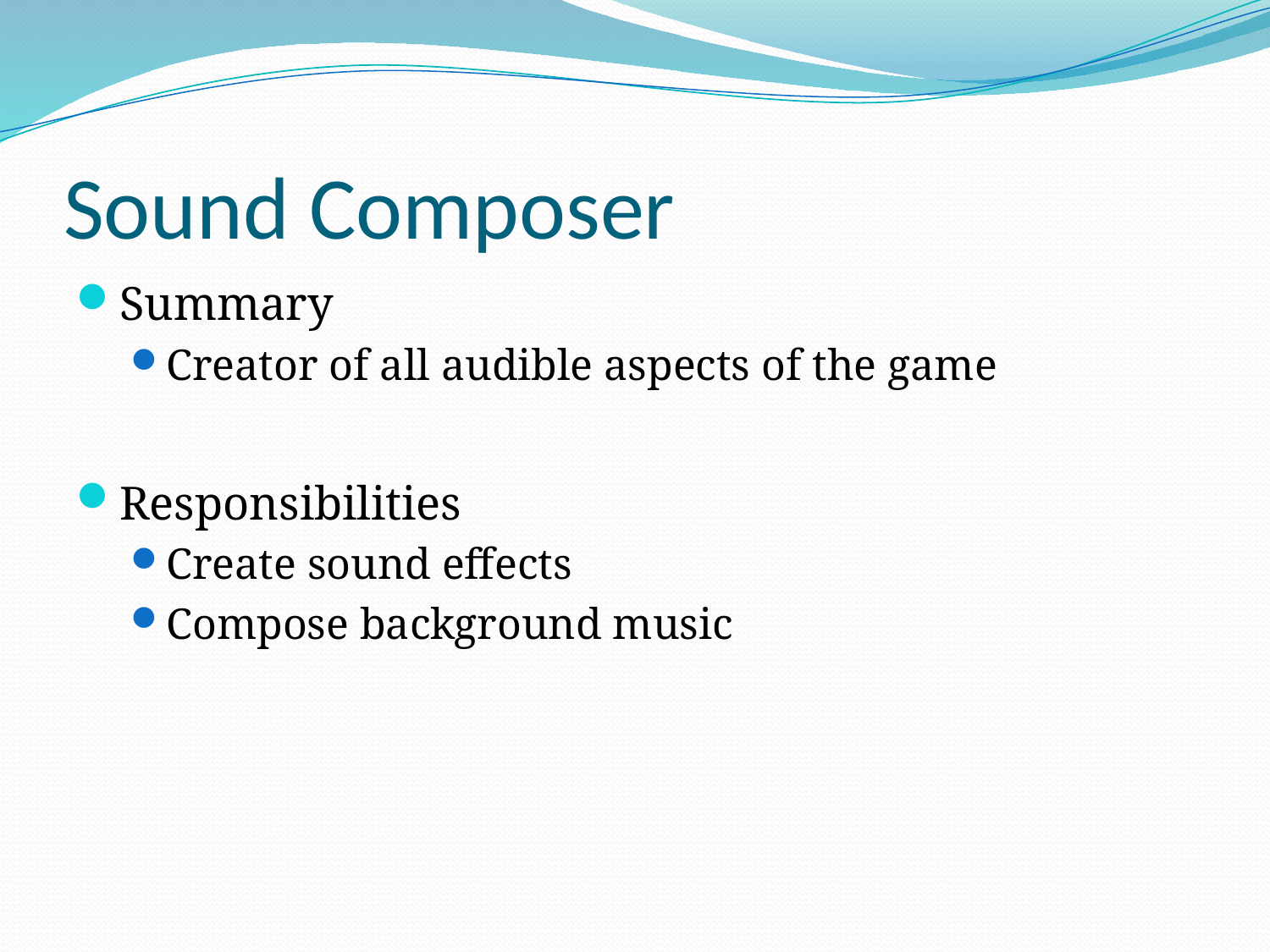

# Sound Composer
Summary
Creator of all audible aspects of the game

Responsibilities
Create sound effects
Compose background music